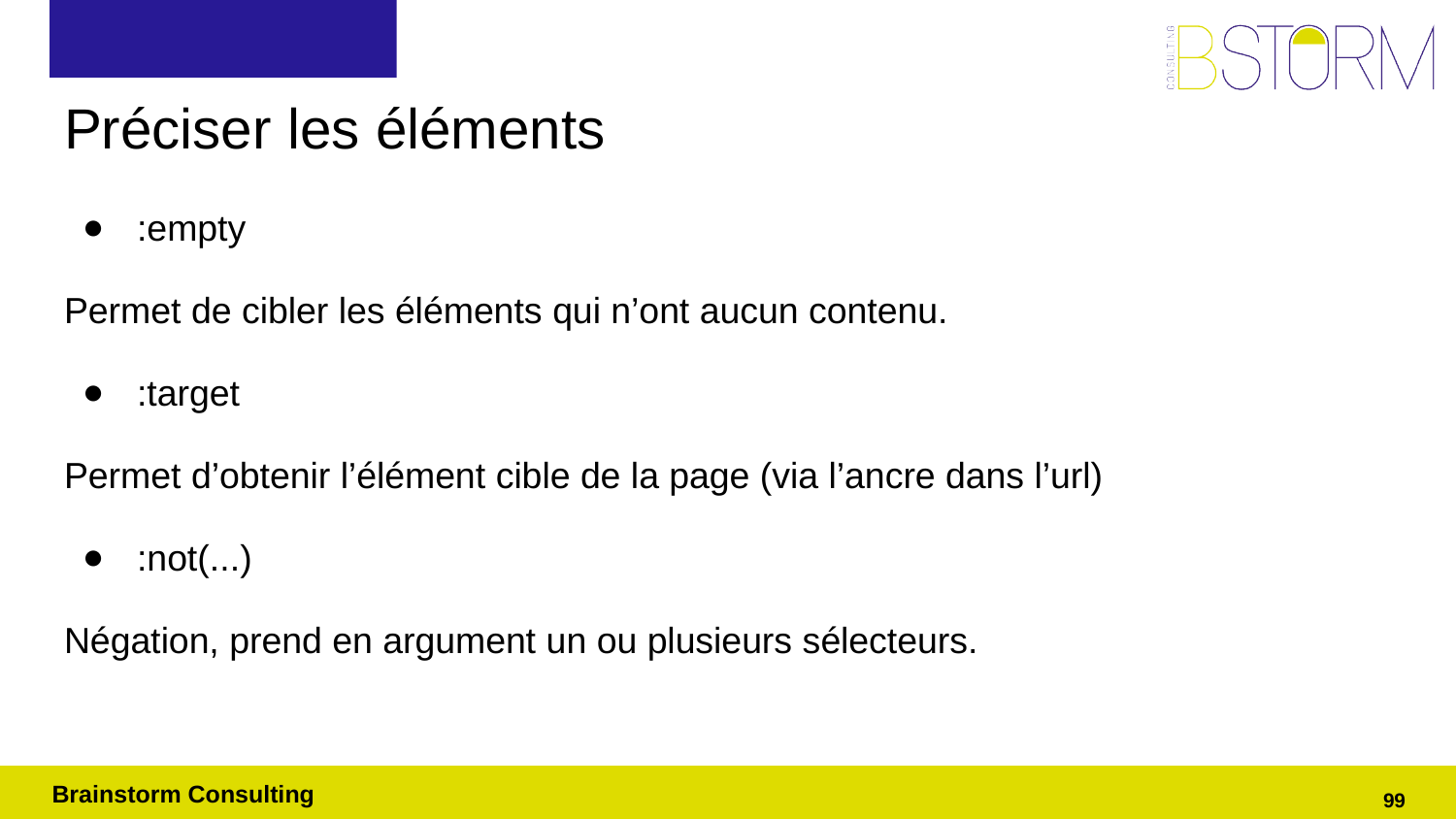

# Préciser les éléments
:empty
Permet de cibler les éléments qui n’ont aucun contenu.
:target
Permet d’obtenir l’élément cible de la page (via l’ancre dans l’url)
:not(...)
Négation, prend en argument un ou plusieurs sélecteurs.
99